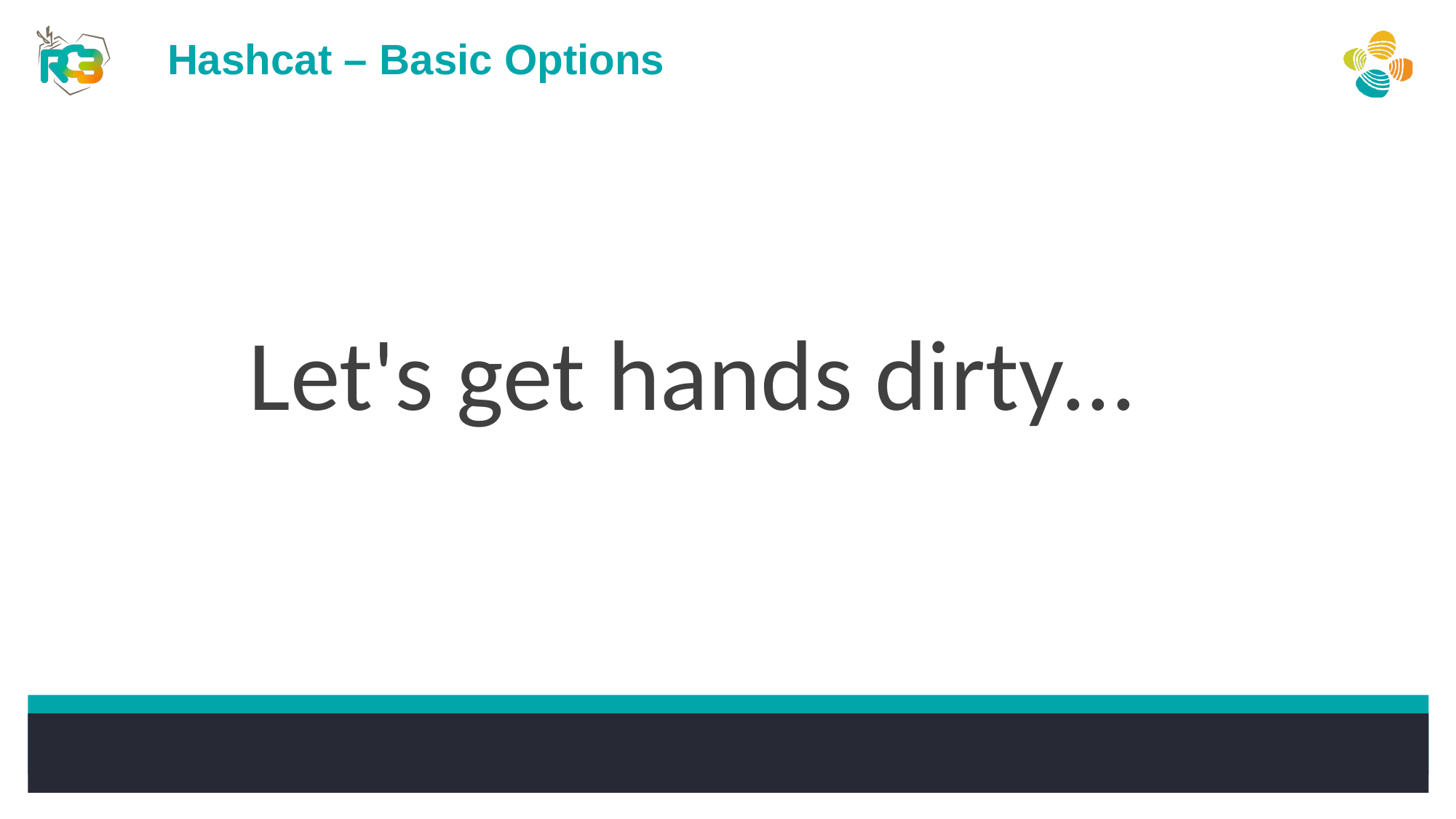

Hashcat – Basic Options
Let's get hands dirty…